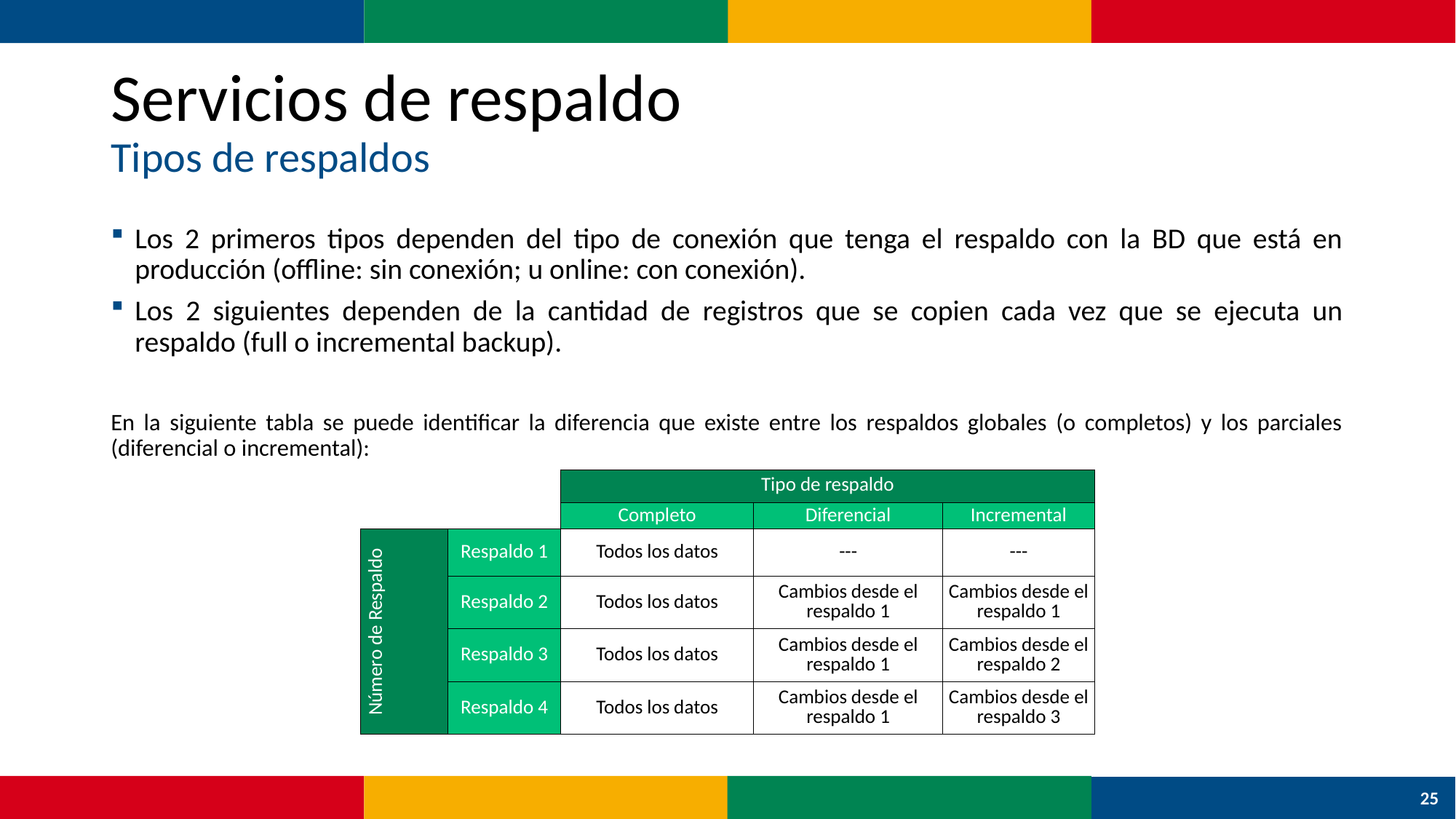

# Servicios de respaldo Tipos de respaldos
Los 2 primeros tipos dependen del tipo de conexión que tenga el respaldo con la BD que está en producción (offline: sin conexión; u online: con conexión).
Los 2 siguientes dependen de la cantidad de registros que se copien cada vez que se ejecuta un respaldo (full o incremental backup).

En la siguiente tabla se puede identificar la diferencia que existe entre los respaldos globales (o completos) y los parciales (diferencial o incremental):
|  |  | Tipo de respaldo |  |  |
| --- | --- | --- | --- | --- |
|  |  | Completo | Diferencial | Incremental |
| Número de Respaldo | Respaldo 1 | Todos los datos | --- | --- |
|  | Respaldo 2 | Todos los datos | Cambios desde el respaldo 1 | Cambios desde el respaldo 1 |
|  | Respaldo 3 | Todos los datos | Cambios desde el respaldo 1 | Cambios desde el respaldo 2 |
|  | Respaldo 4 | Todos los datos | Cambios desde el respaldo 1 | Cambios desde el respaldo 3 |
25